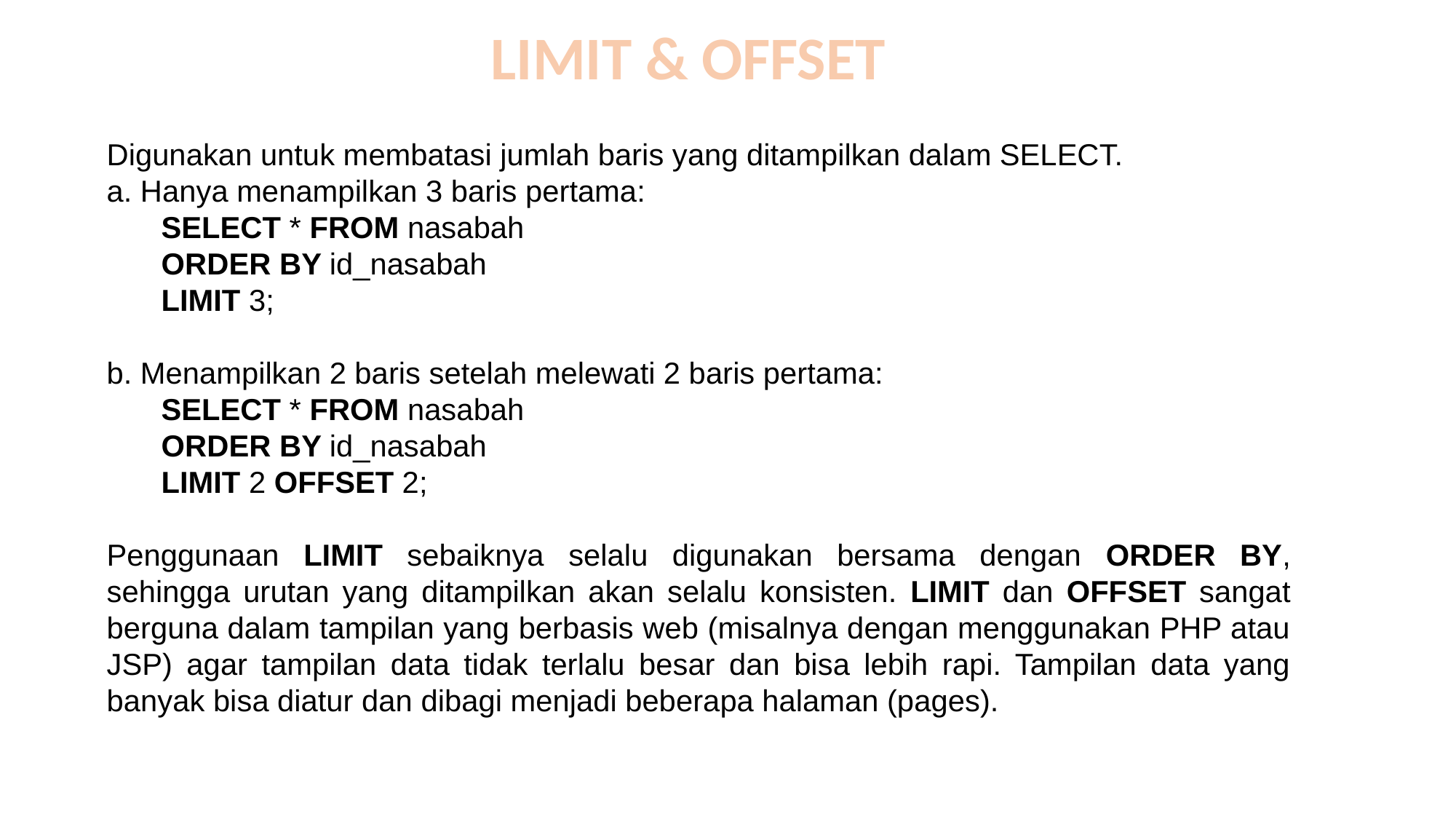

LIMIT & OFFSET
Digunakan untuk membatasi jumlah baris yang ditampilkan dalam SELECT.
a. Hanya menampilkan 3 baris pertama:
SELECT * FROM nasabah
ORDER BY id_nasabah
LIMIT 3;

b. Menampilkan 2 baris setelah melewati 2 baris pertama:
SELECT * FROM nasabah
ORDER BY id_nasabah
LIMIT 2 OFFSET 2;

Penggunaan LIMIT sebaiknya selalu digunakan bersama dengan ORDER BY, sehingga urutan yang ditampilkan akan selalu konsisten. LIMIT dan OFFSET sangat berguna dalam tampilan yang berbasis web (misalnya dengan menggunakan PHP atau JSP) agar tampilan data tidak terlalu besar dan bisa lebih rapi. Tampilan data yang banyak bisa diatur dan dibagi menjadi beberapa halaman (pages).